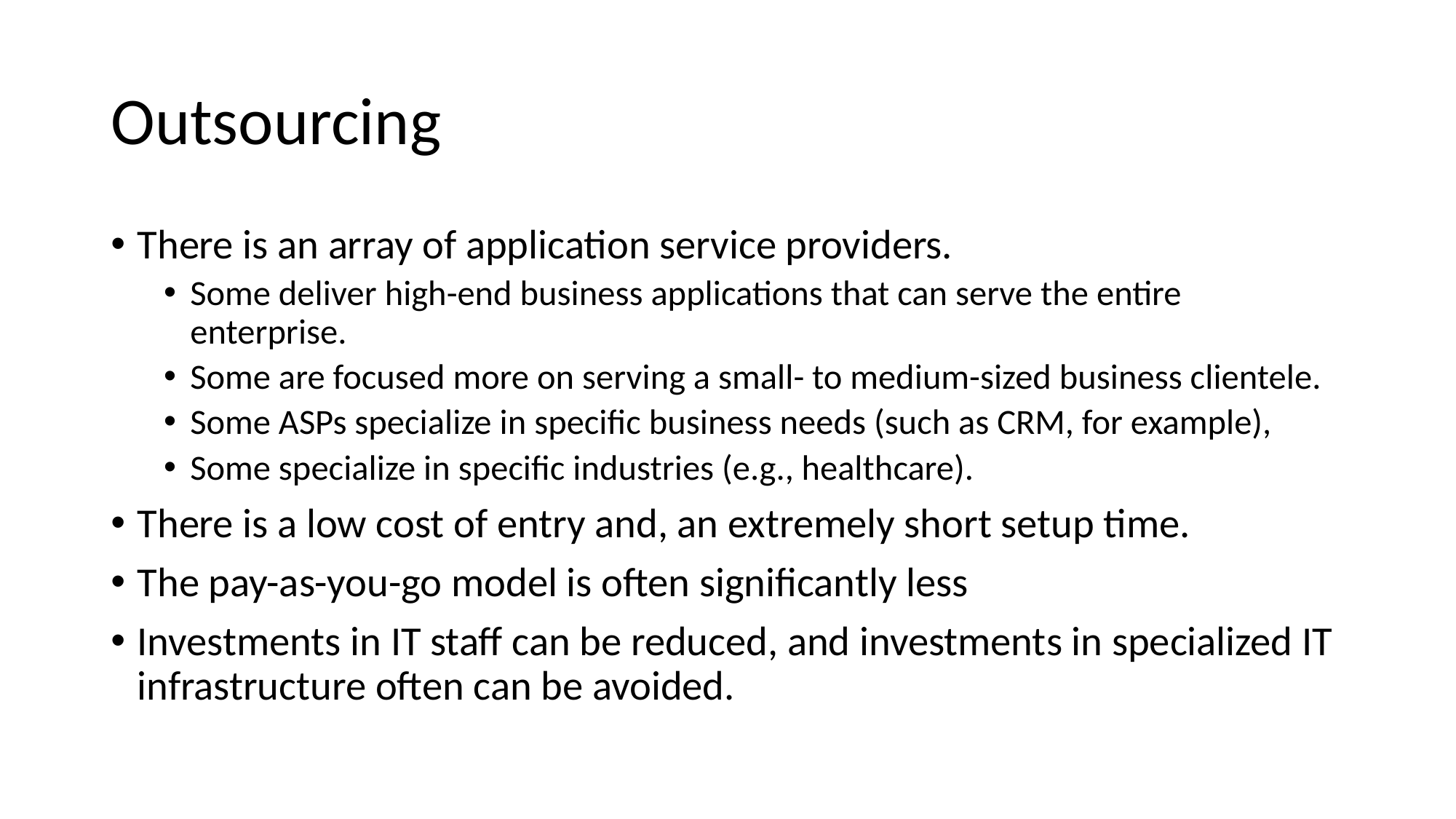

# Outsourcing
There is an array of application service providers.
Some deliver high-end business applications that can serve the entire enterprise.
Some are focused more on serving a small- to medium-sized business clientele.
Some ASPs specialize in specific business needs (such as CRM, for example),
Some specialize in specific industries (e.g., healthcare).
There is a low cost of entry and, an extremely short setup time.
The pay-as-you-go model is often significantly less
Investments in IT staff can be reduced, and investments in specialized IT infrastructure often can be avoided.